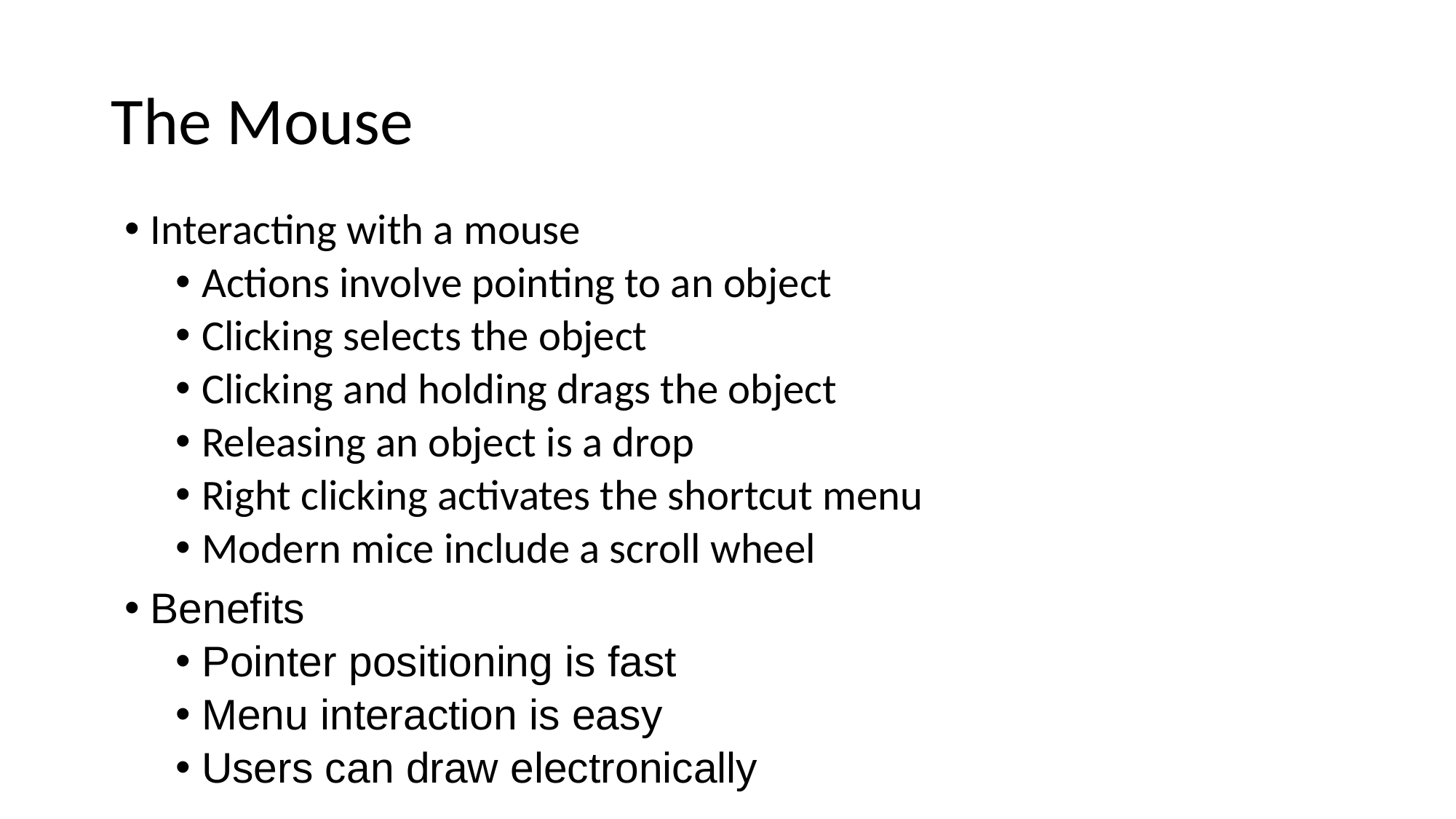

# The Mouse
Interacting with a mouse
Actions involve pointing to an object
Clicking selects the object
Clicking and holding drags the object
Releasing an object is a drop
Right clicking activates the shortcut menu
Modern mice include a scroll wheel
Benefits
Pointer positioning is fast
Menu interaction is easy
Users can draw electronically